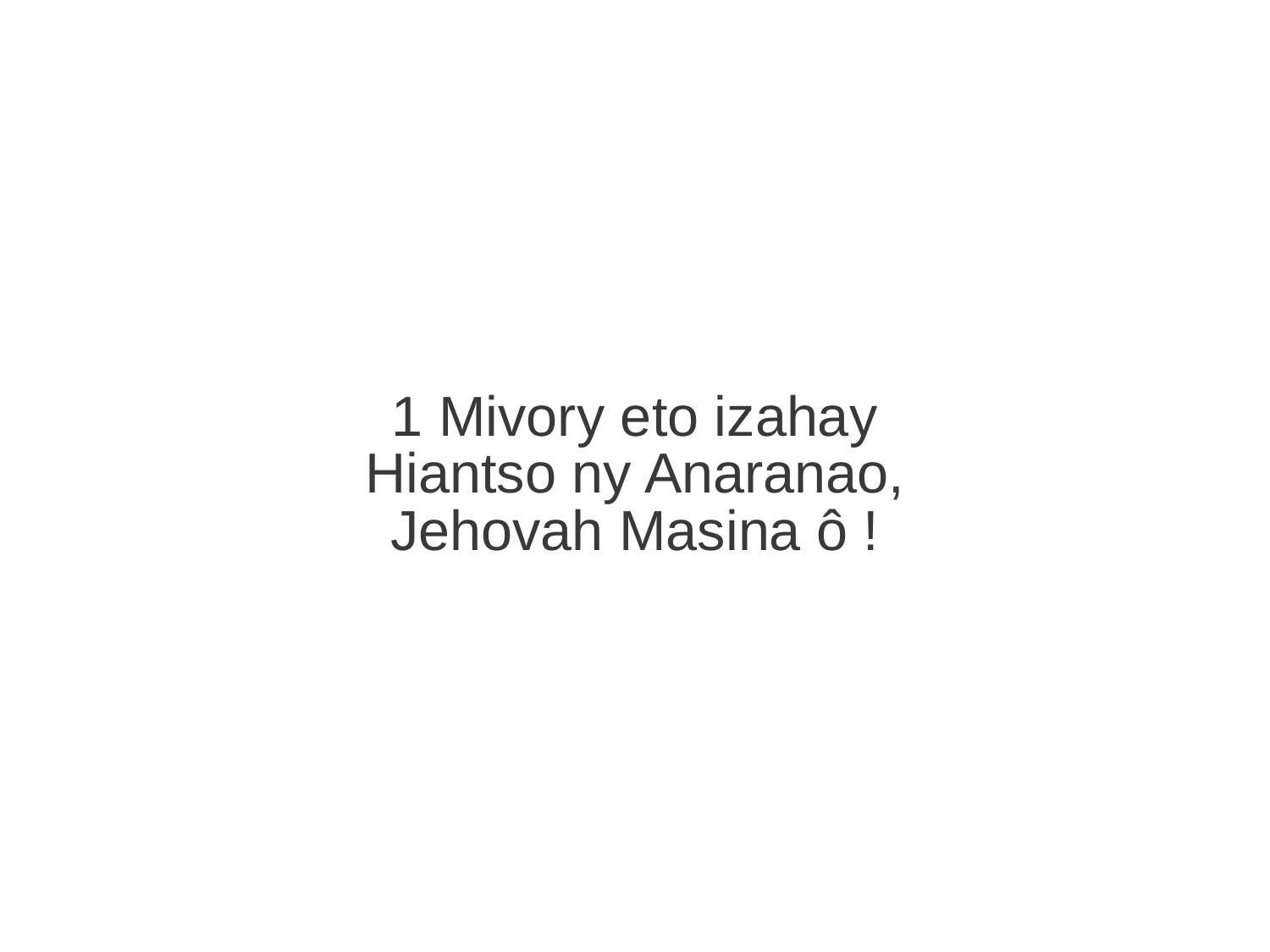

1 Mivory eto izahay
Hiantso ny Anaranao,
Jehovah Masina ô !